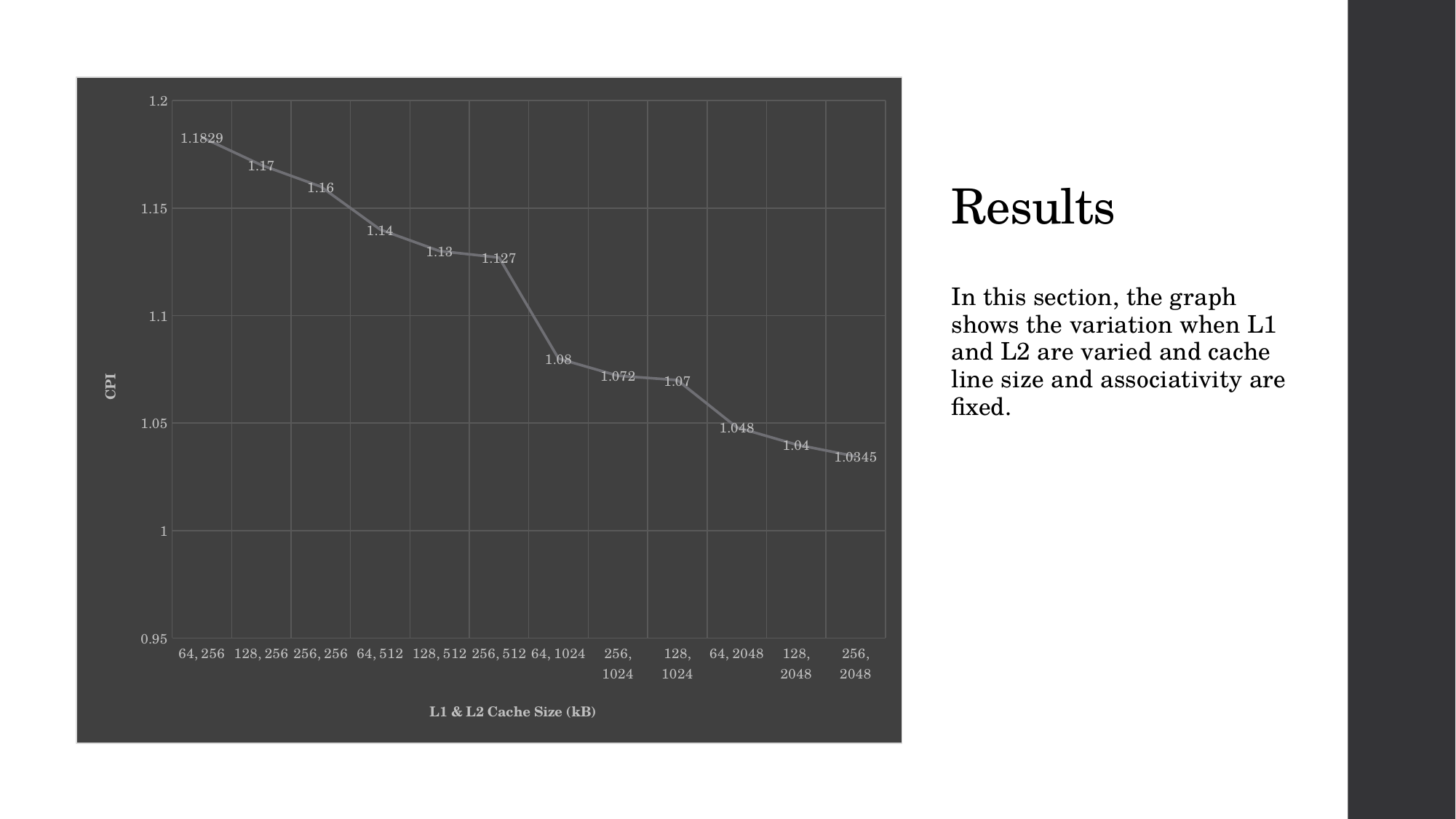

# Results

### Chart

| Category | CPI |
|---|---|
| 64, 256 | 1.1829 |
| 128, 256 | 1.17 |
| 256, 256 | 1.16 |
| 64, 512 | 1.14 |
| 128, 512 | 1.13 |
| 256, 512 | 1.127 |
| 64, 1024 | 1.08 |
| 256, 1024 | 1.072 |
| 128, 1024 | 1.07 |
| 64, 2048 | 1.048 |
| 128, 2048 | 1.04 |
| 256, 2048 | 1.0345 |
In this section, the graph shows the variation when L1 and L2 are varied and cache line size and associativity are fixed.